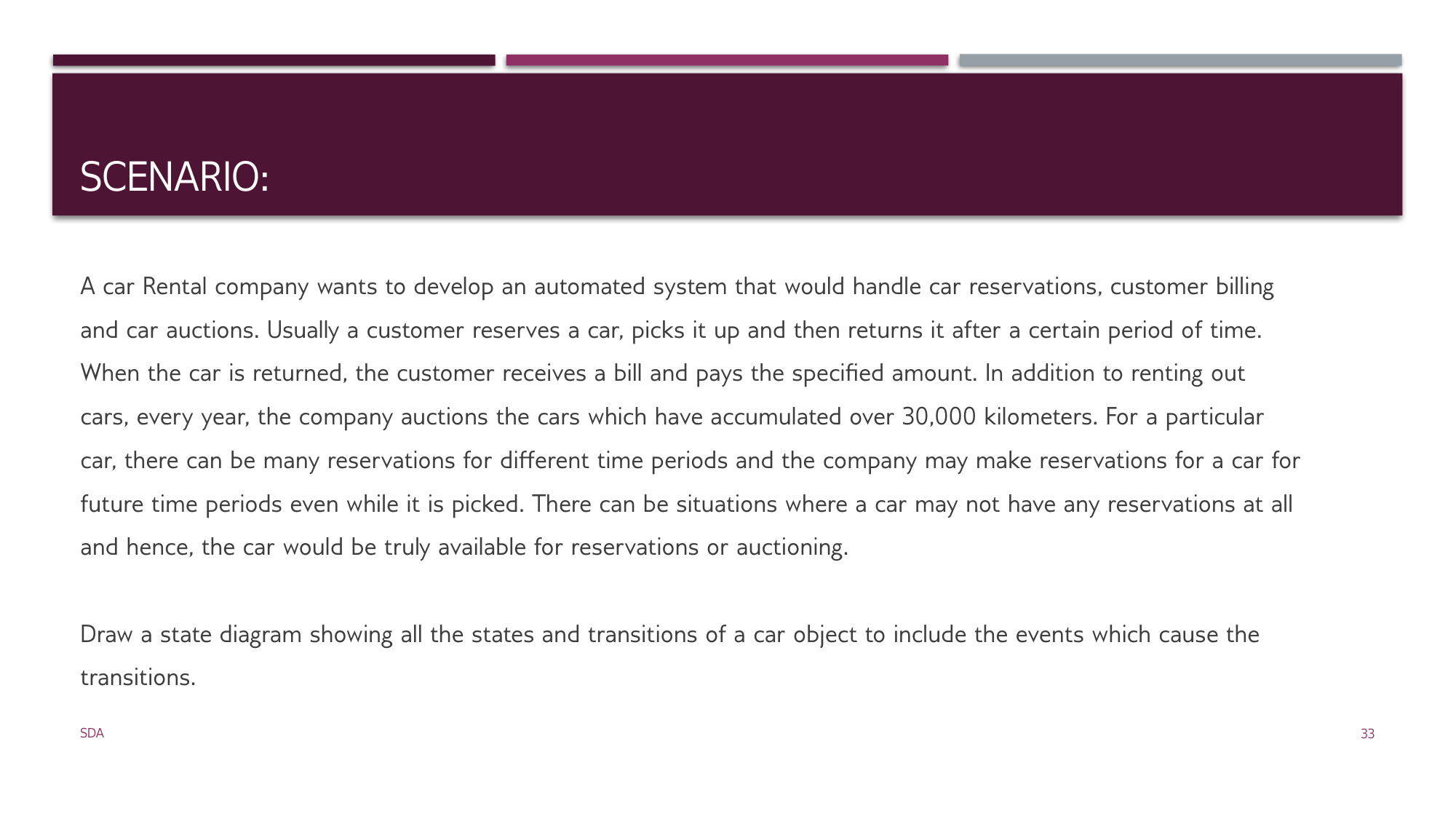

# Scenario:
A car Rental company wants to develop an automated system that would handle car reservations, customer billing
and car auctions. Usually a customer reserves a car, picks it up and then returns it after a certain period of time.
When the car is returned, the customer receives a bill and pays the specified amount. In addition to renting out
cars, every year, the company auctions the cars which have accumulated over 30,000 kilometers. For a particular
car, there can be many reservations for different time periods and the company may make reservations for a car for
future time periods even while it is picked. There can be situations where a car may not have any reservations at all
and hence, the car would be truly available for reservations or auctioning.

Draw a state diagram showing all the states and transitions of a car object to include the events which cause the
transitions.
SDA
33